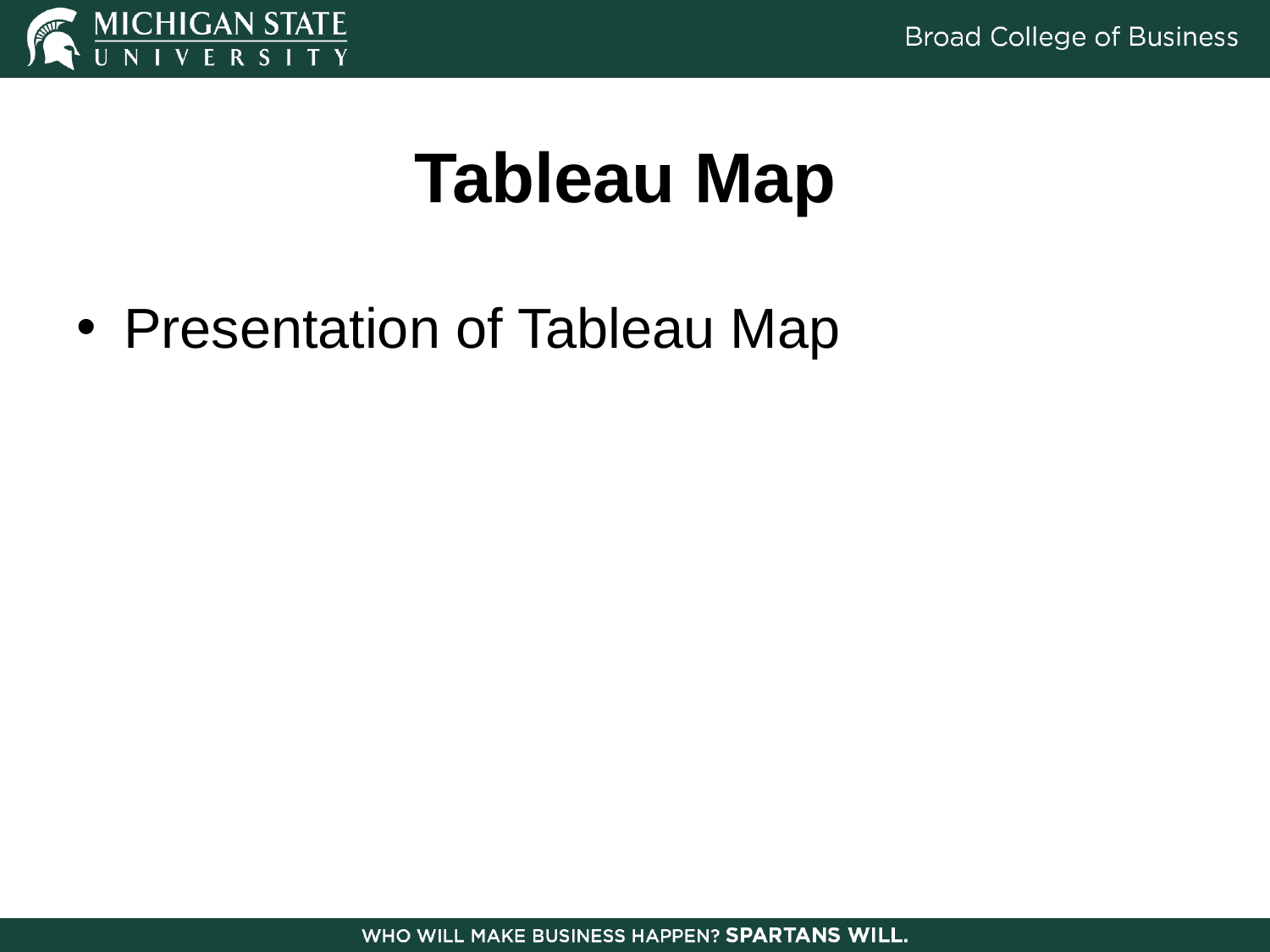

# Tableau Map
Presentation of Tableau Map